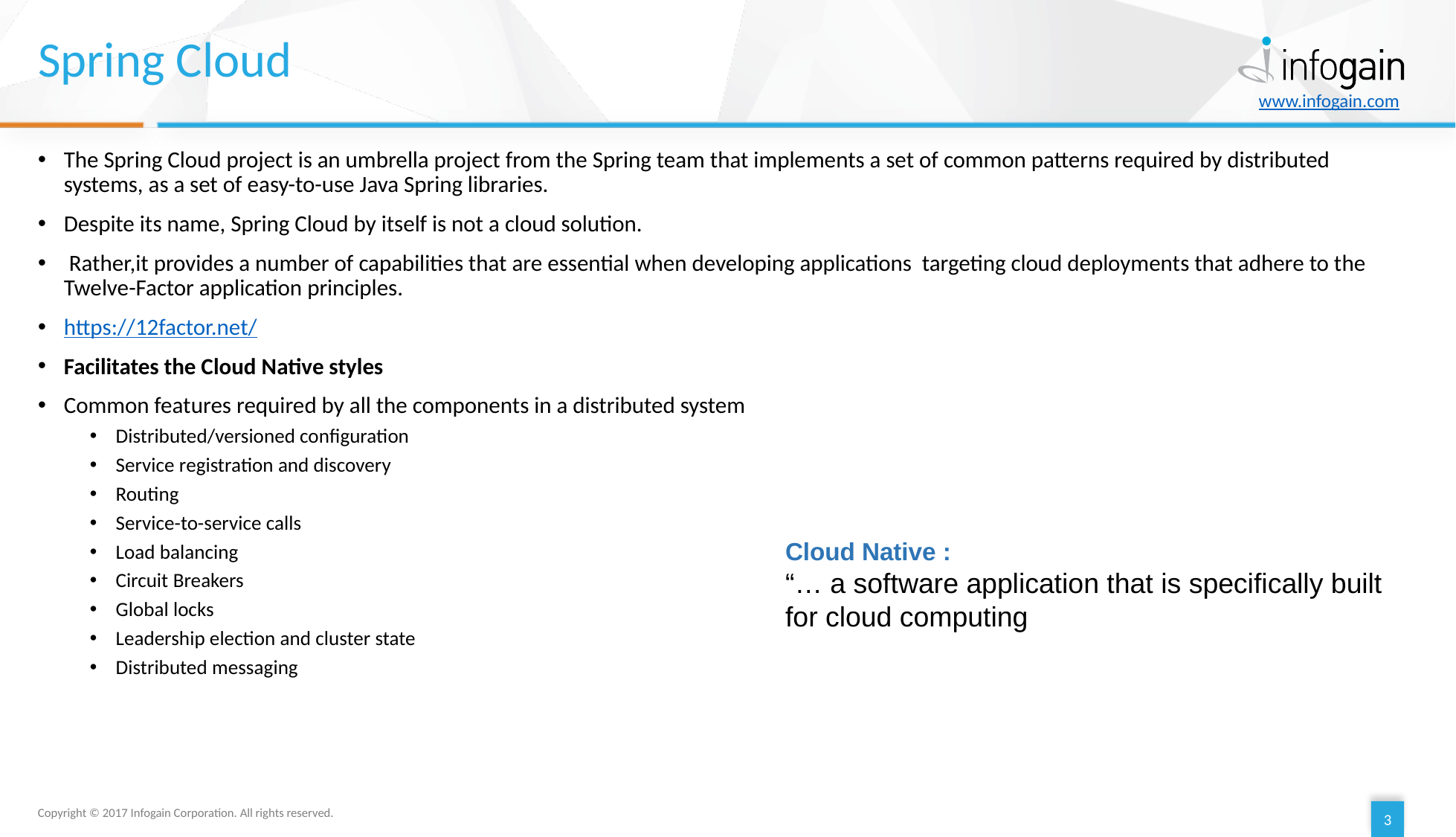

# Spring Cloud
The Spring Cloud project is an umbrella project from the Spring team that implements a set of common patterns required by distributed systems, as a set of easy-to-use Java Spring libraries.
Despite its name, Spring Cloud by itself is not a cloud solution.
 Rather,it provides a number of capabilities that are essential when developing applications  targeting cloud deployments that adhere to the Twelve-Factor application principles.
https://12factor.net/
Facilitates the Cloud Native styles
Common features required by all the components in a distributed system
Distributed/versioned configuration
Service registration and discovery
Routing
Service-to-service calls
Load balancing
Circuit Breakers
Global locks
Leadership election and cluster state
Distributed messaging

Cloud Native :
“… a software application that is specifically built for cloud computing